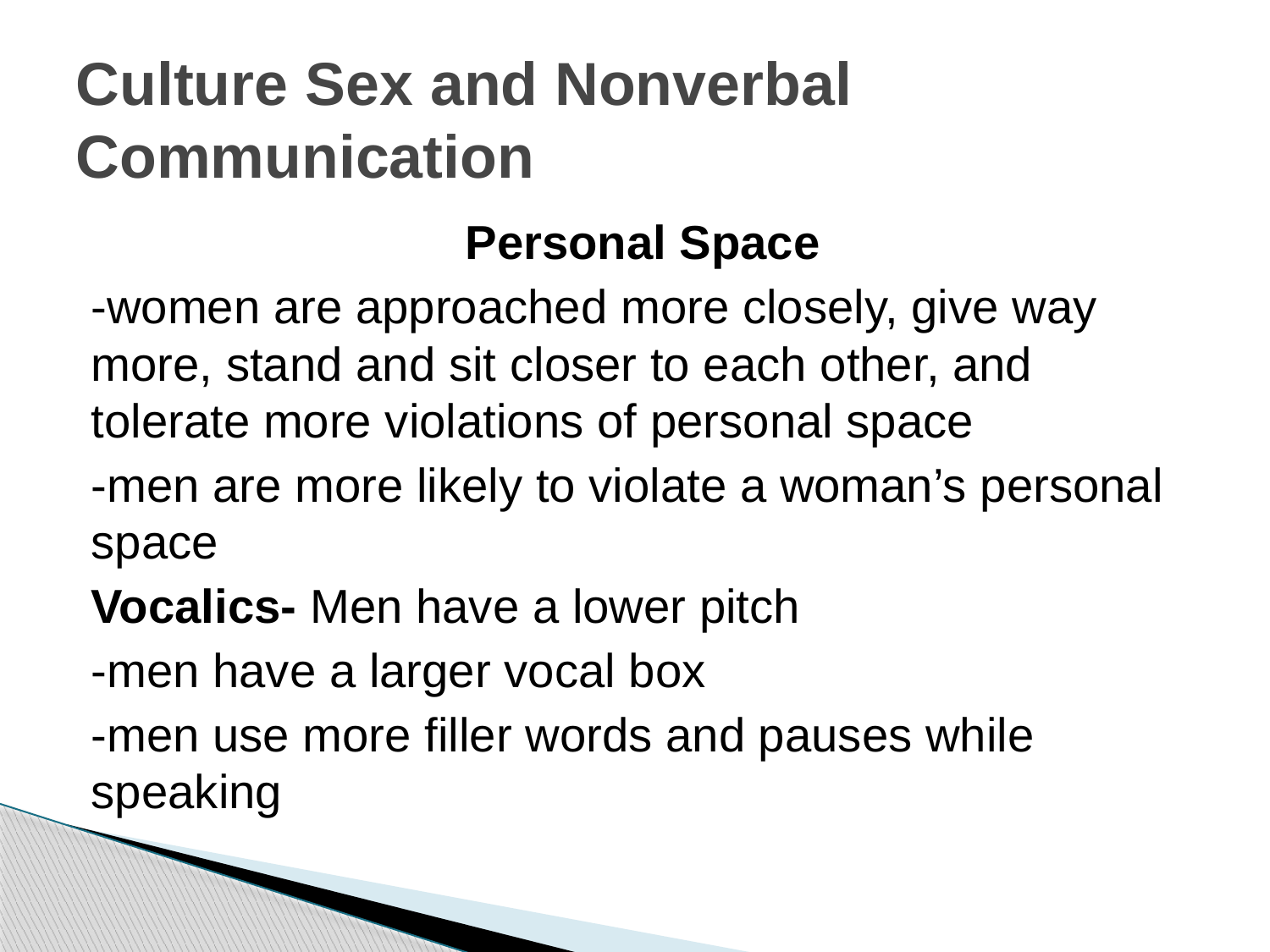

# Culture Sex and Nonverbal Communication
Personal Space
-women are approached more closely, give way more, stand and sit closer to each other, and tolerate more violations of personal space
-men are more likely to violate a woman’s personal space
Vocalics- Men have a lower pitch
-men have a larger vocal box
-men use more filler words and pauses while speaking